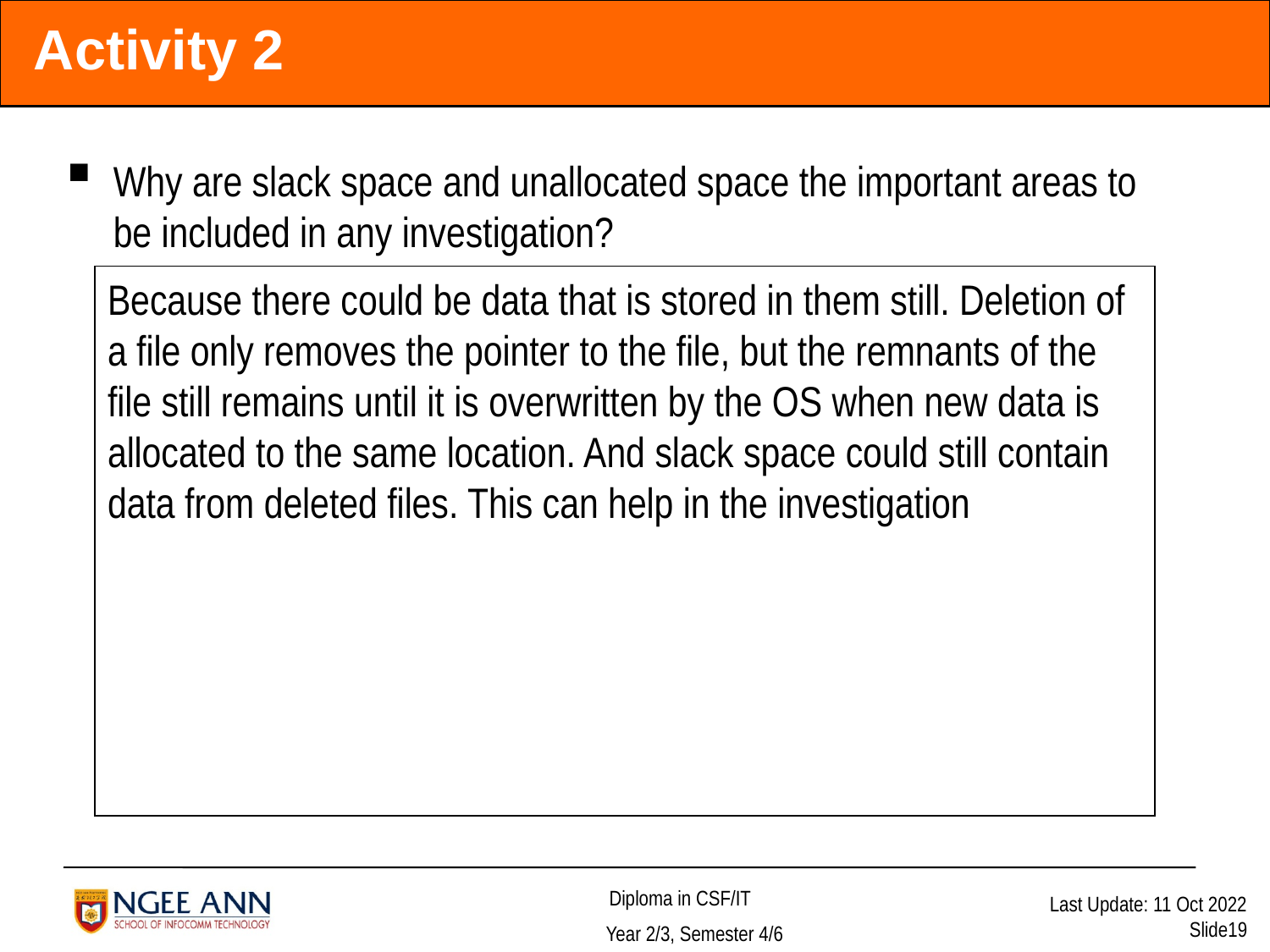

# Activity 2
Why are slack space and unallocated space the important areas to be included in any investigation?
Because there could be data that is stored in them still. Deletion of a file only removes the pointer to the file, but the remnants of the file still remains until it is overwritten by the OS when new data is allocated to the same location. And slack space could still contain data from deleted files. This can help in the investigation